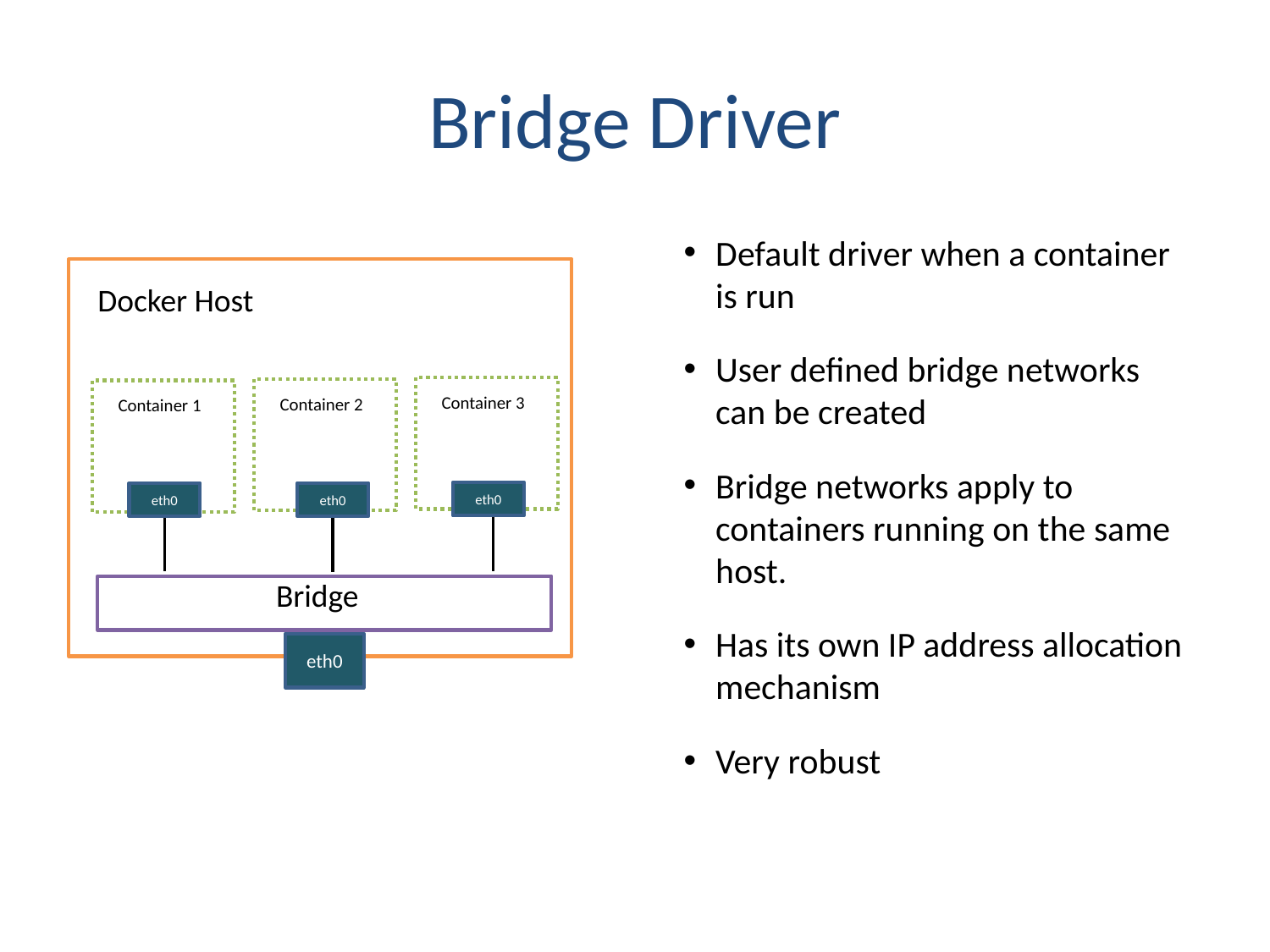

# Bridge Driver
Default driver when a container is run
User defined bridge networks can be created
Bridge networks apply to containers running on the same host.
Has its own IP address allocation mechanism
Very robust

Docker Host

Container 3
Container 2
Container 1
eth0
eth0
eth0
Bridge

eth0